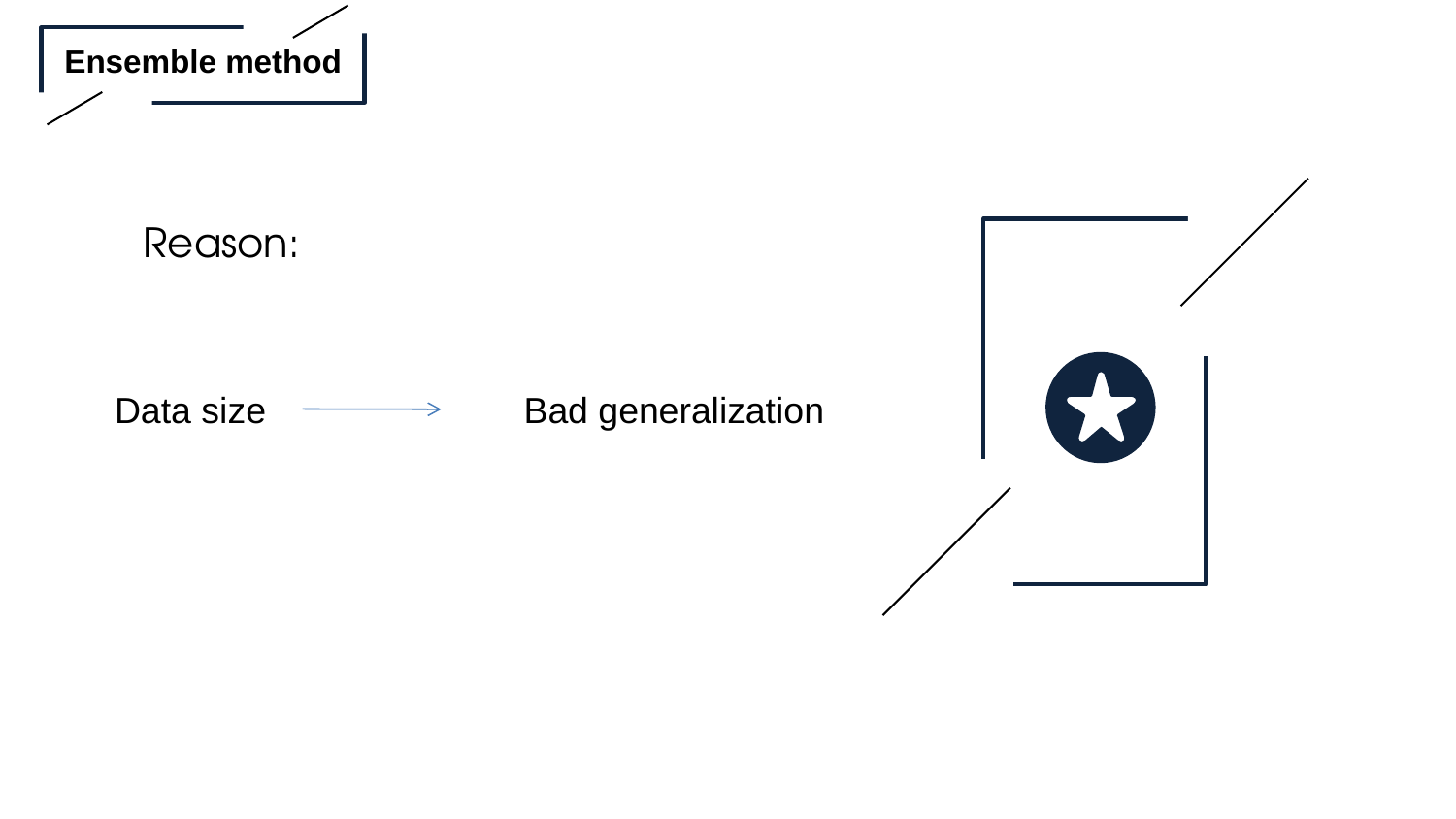

Ensemble method

Reason:
 Data size
Bad generalization